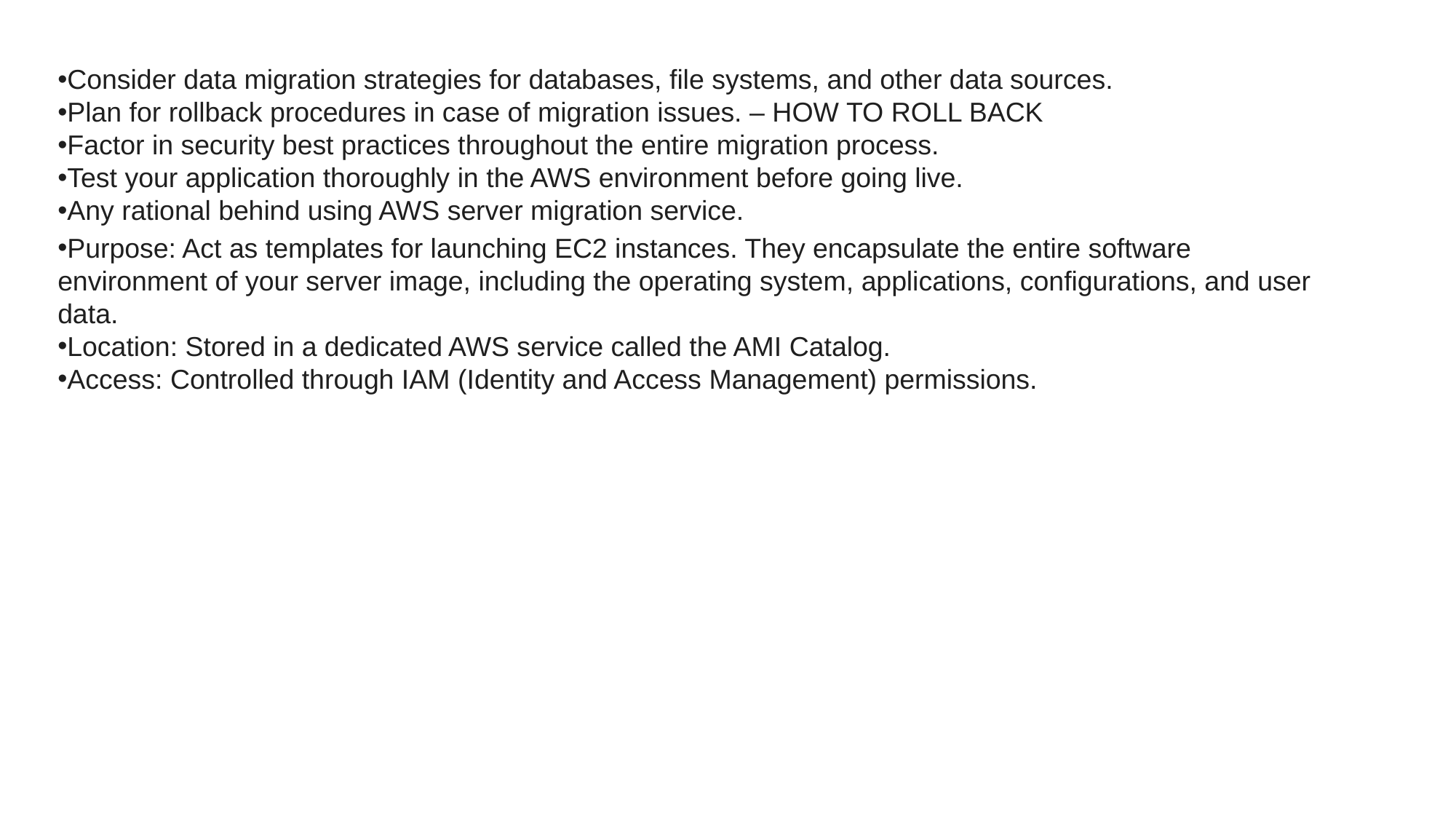

Consider data migration strategies for databases, file systems, and other data sources.
Plan for rollback procedures in case of migration issues. – HOW TO ROLL BACK
Factor in security best practices throughout the entire migration process.
Test your application thoroughly in the AWS environment before going live.
Any rational behind using AWS server migration service.
Purpose: Act as templates for launching EC2 instances. They encapsulate the entire software environment of your server image, including the operating system, applications, configurations, and user data.
Location: Stored in a dedicated AWS service called the AMI Catalog.
Access: Controlled through IAM (Identity and Access Management) permissions.